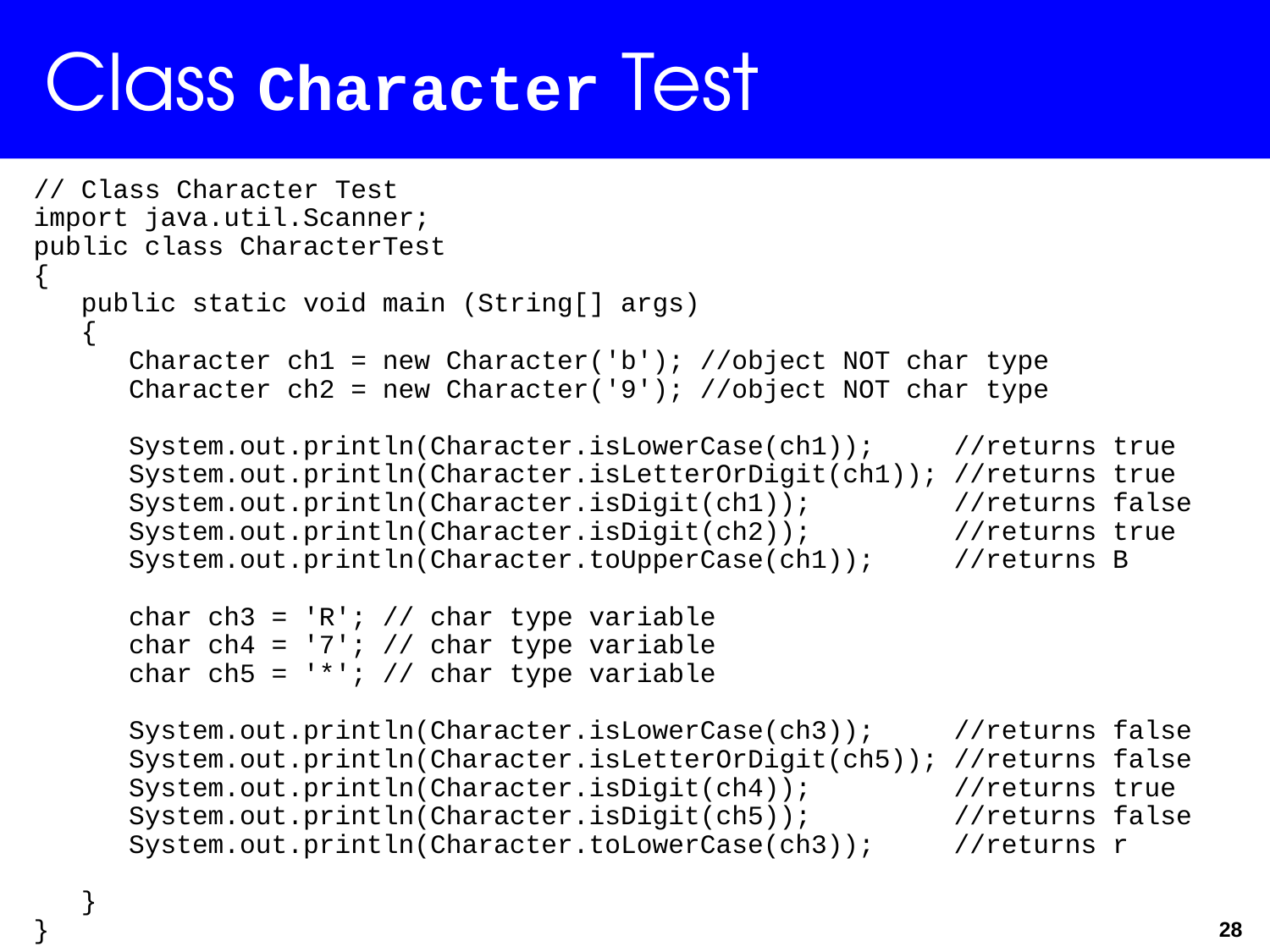

Class Character Test
// Class Character Test
import java.util.Scanner;
public class CharacterTest
{
   public static void main (String[] args)
   {
      Character ch1 = new Character('b'); //object NOT char type
      Character ch2 = new Character('9'); //object NOT char type
      System.out.println(Character.isLowerCase(ch1));     //returns true
      System.out.println(Character.isLetterOrDigit(ch1)); //returns true
      System.out.println(Character.isDigit(ch1));         //returns false
      System.out.println(Character.isDigit(ch2));         //returns true
      System.out.println(Character.toUpperCase(ch1));     //returns B
      char ch3 = 'R'; // char type variable
      char ch4 = '7'; // char type variable
      char ch5 = '*'; // char type variable
      System.out.println(Character.isLowerCase(ch3));     //returns false
      System.out.println(Character.isLetterOrDigit(ch5)); //returns false
      System.out.println(Character.isDigit(ch4));         //returns true
      System.out.println(Character.isDigit(ch5));         //returns false
      System.out.println(Character.toLowerCase(ch3));     //returns r
   }
}